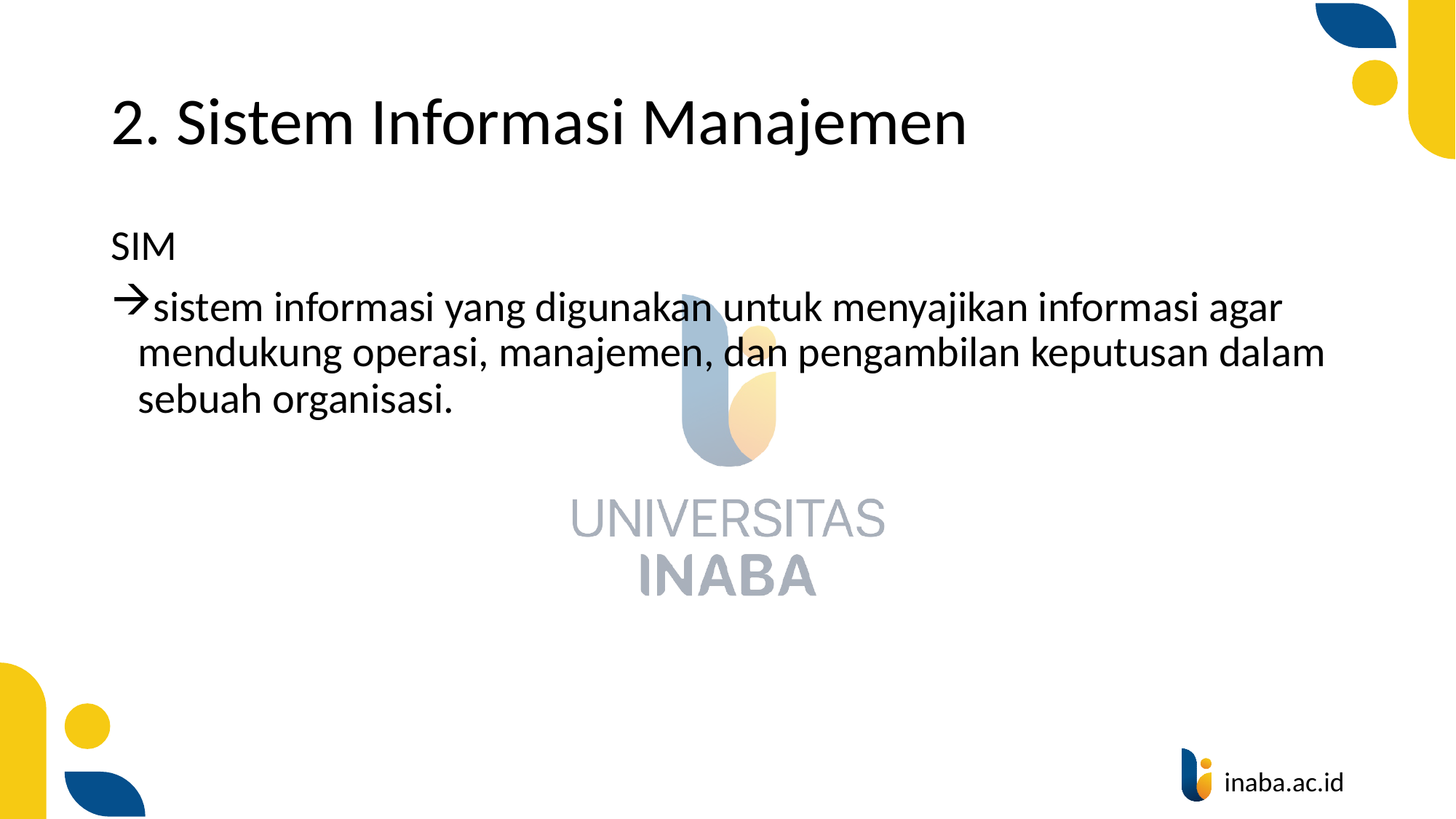

# 2. Sistem Informasi Manajemen
SIM
sistem informasi yang digunakan untuk menyajikan informasi agar mendukung operasi, manajemen, dan pengambilan keputusan dalam sebuah organisasi.